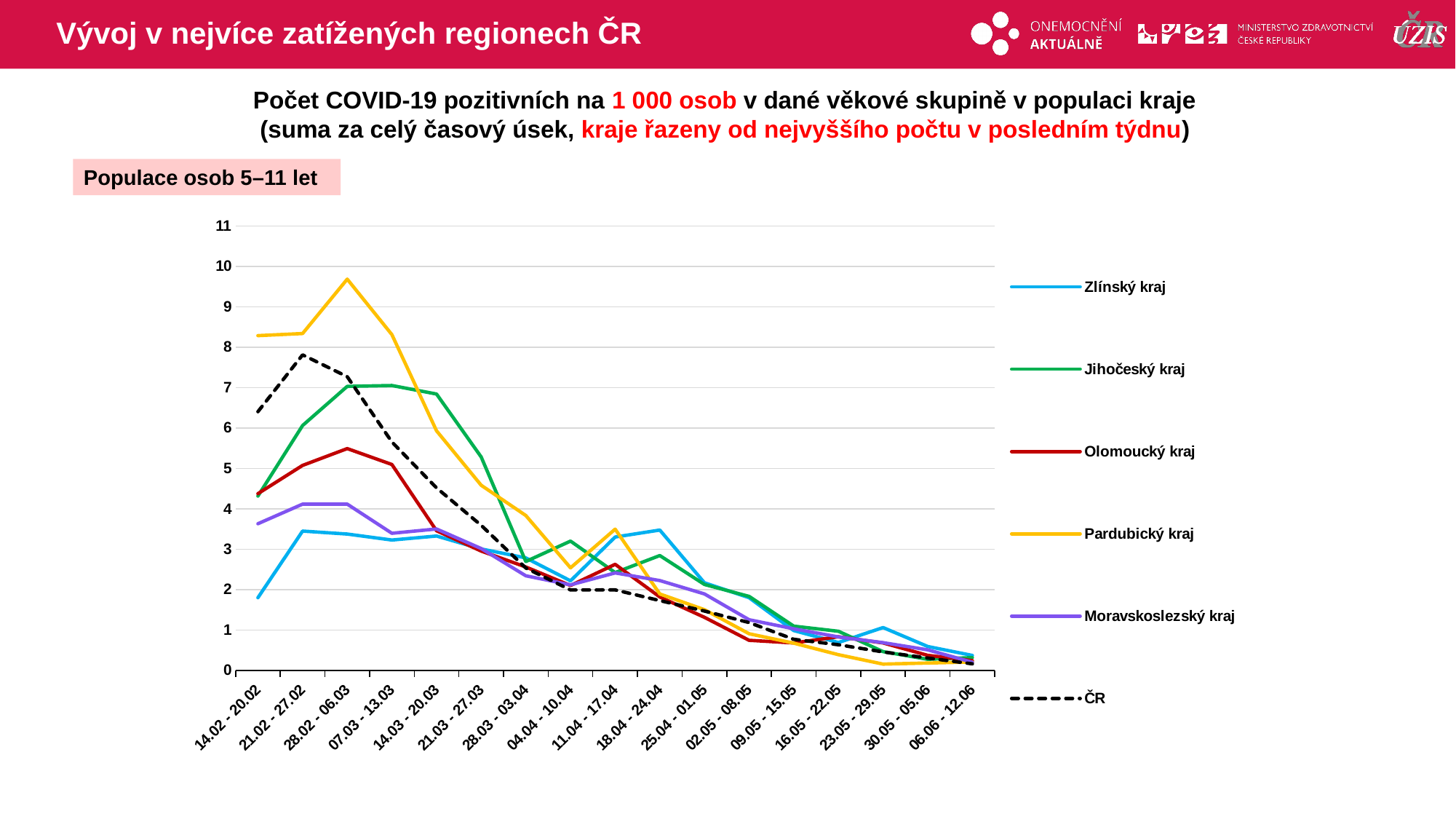

# Vývoj v nejvíce zatížených regionech ČR
Počet COVID-19 pozitivních na 1 000 osob v dané věkové skupině v populaci kraje
(suma za celý časový úsek, kraje řazeny od nejvyššího počtu v posledním týdnu)
Populace osob 5–11 let

### Chart

| Category | Zlínský kraj | Jihočeský kraj | Olomoucký kraj | Pardubický kraj | Moravskoslezský kraj | ČR |
|---|---|---|---|---|---|---|
| 14.02 - 20.02 | 1.797587 | 4.314518 | 4.374166 | 8.285219 | 3.629185 | 6.402506 |
| 21.02 - 27.02 | 3.447427 | 6.061371 | 5.074033 | 8.337001 | 4.113864 | 7.809033 |
| 28.02 - 06.03 | 3.373553 | 7.029507 | 5.489579 | 9.683349 | 4.113864 | 7.268927 |
| 07.03 - 13.03 | 3.225806 | 7.050554 | 5.095904 | 8.31111 | 3.392756 | 5.65361 |
| 14.03 - 20.03 | 3.324304 | 6.840089 | 3.455591 | 5.92911 | 3.499149 | 4.517136 |
| 21.03 - 27.03 | 3.004186 | 5.282654 | 2.952562 | 4.582762 | 3.014469 | 3.589454 |
| 28.03 - 03.04 | 2.782566 | 2.693943 | 2.558887 | 3.831914 | 2.340647 | 2.532997 |
| 04.04 - 10.04 | 2.216203 | 3.199057 | 2.0996 | 2.537348 | 2.116039 | 1.98914 |
| 11.04 - 17.04 | 3.29968 | 2.420339 | 2.6245 | 3.495327 | 2.411576 | 1.991641 |
| 18.04 - 24.04 | 3.472051 | 2.841268 | 1.815279 | 1.890066 | 2.222432 | 1.726589 |
| 25.04 - 01.05 | 2.166954 | 2.125689 | 1.31225 | 1.501696 | 1.891432 | 1.467788 |
| 02.05 - 08.05 | 1.797587 | 1.831039 | 0.743608 | 0.906196 | 1.253074 | 1.182732 |
| 09.05 - 15.05 | 0.984979 | 1.094414 | 0.677996 | 0.673174 | 1.028466 | 0.768901 |
| 16.05 - 22.05 | 0.689485 | 0.968136 | 0.831092 | 0.38837 | 0.827501 | 0.633874 |
| 23.05 - 29.05 | 1.058852 | 0.463021 | 0.677996 | 0.155348 | 0.685644 | 0.45634 |
| 30.05 - 05.06 | 0.590987 | 0.273604 | 0.371804 | 0.181239 | 0.508322 | 0.30506 |
| 06.06 - 12.06 | 0.369367 | 0.315696 | 0.240579 | 0.20713 | 0.200965 | 0.161282 |